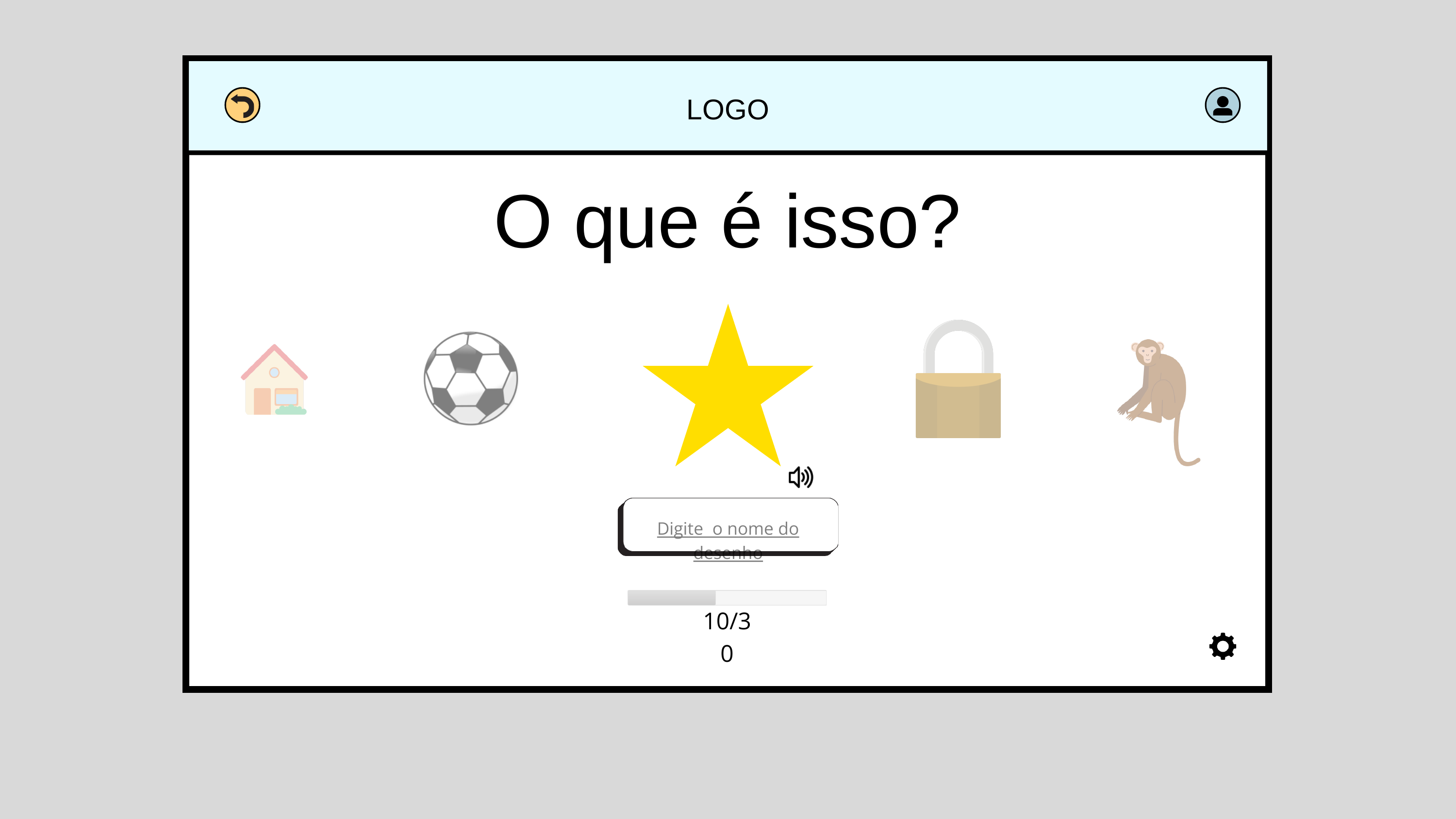

LOGO

O que é isso?

Digite  o nome do desenho

10/30